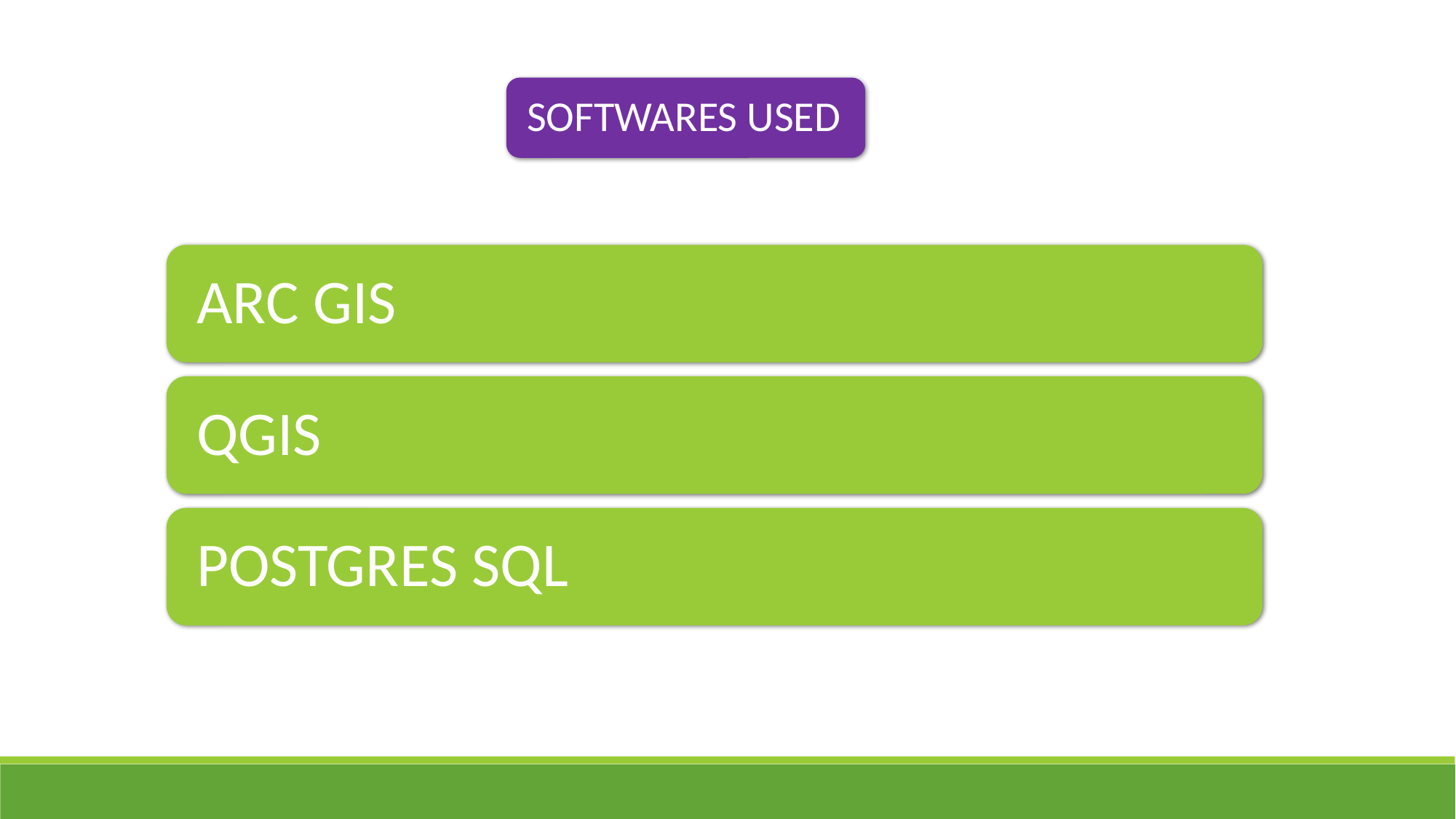

SOFTWARES USED
ARC GIS
QGIS
POSTGRES SQL